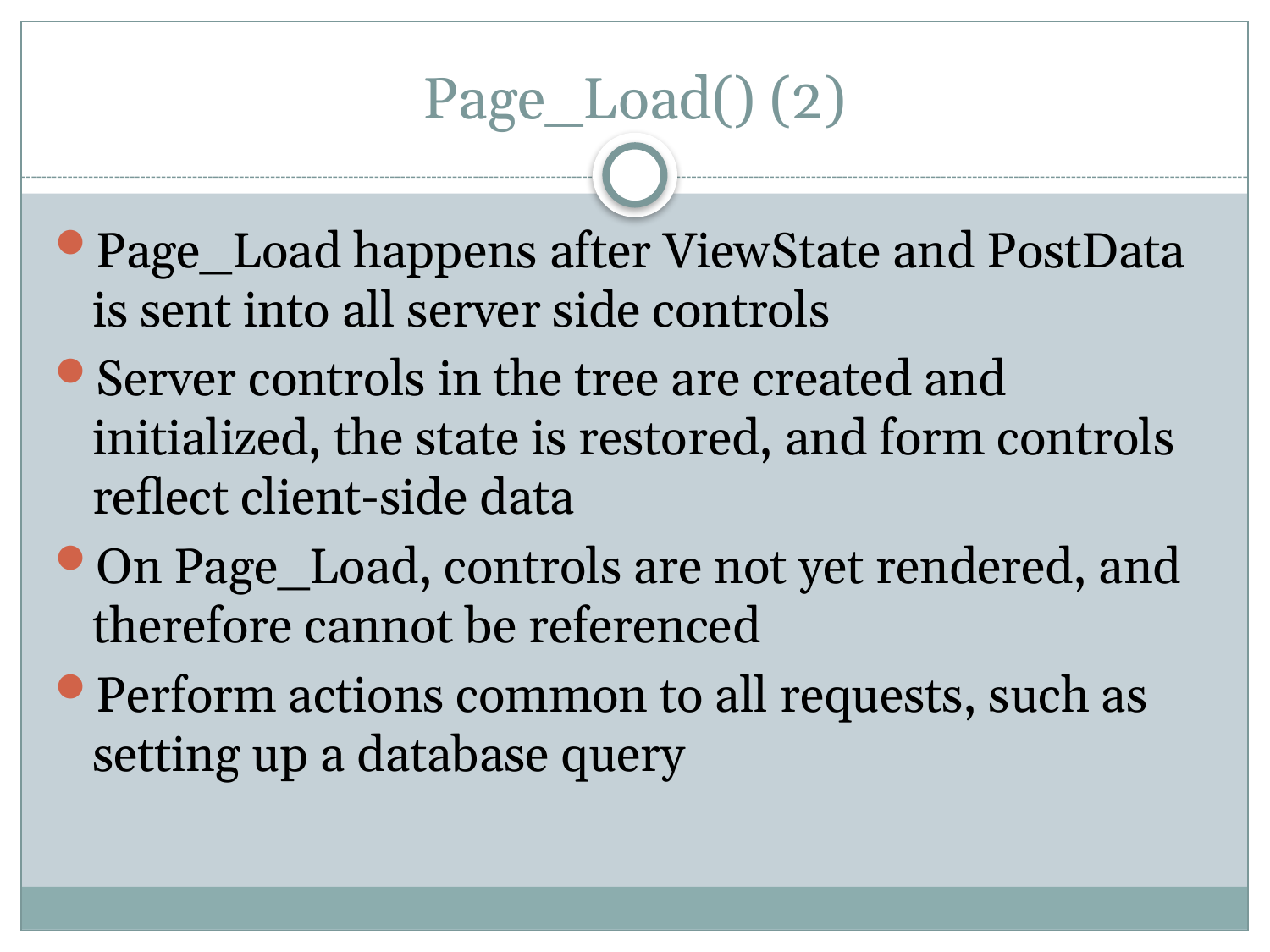

# Page_Load() (2)
Page_Load happens after ViewState and PostData is sent into all server side controls
Server controls in the tree are created and initialized, the state is restored, and form controls reflect client-side data
On Page_Load, controls are not yet rendered, and therefore cannot be referenced
Perform actions common to all requests, such as setting up a database query